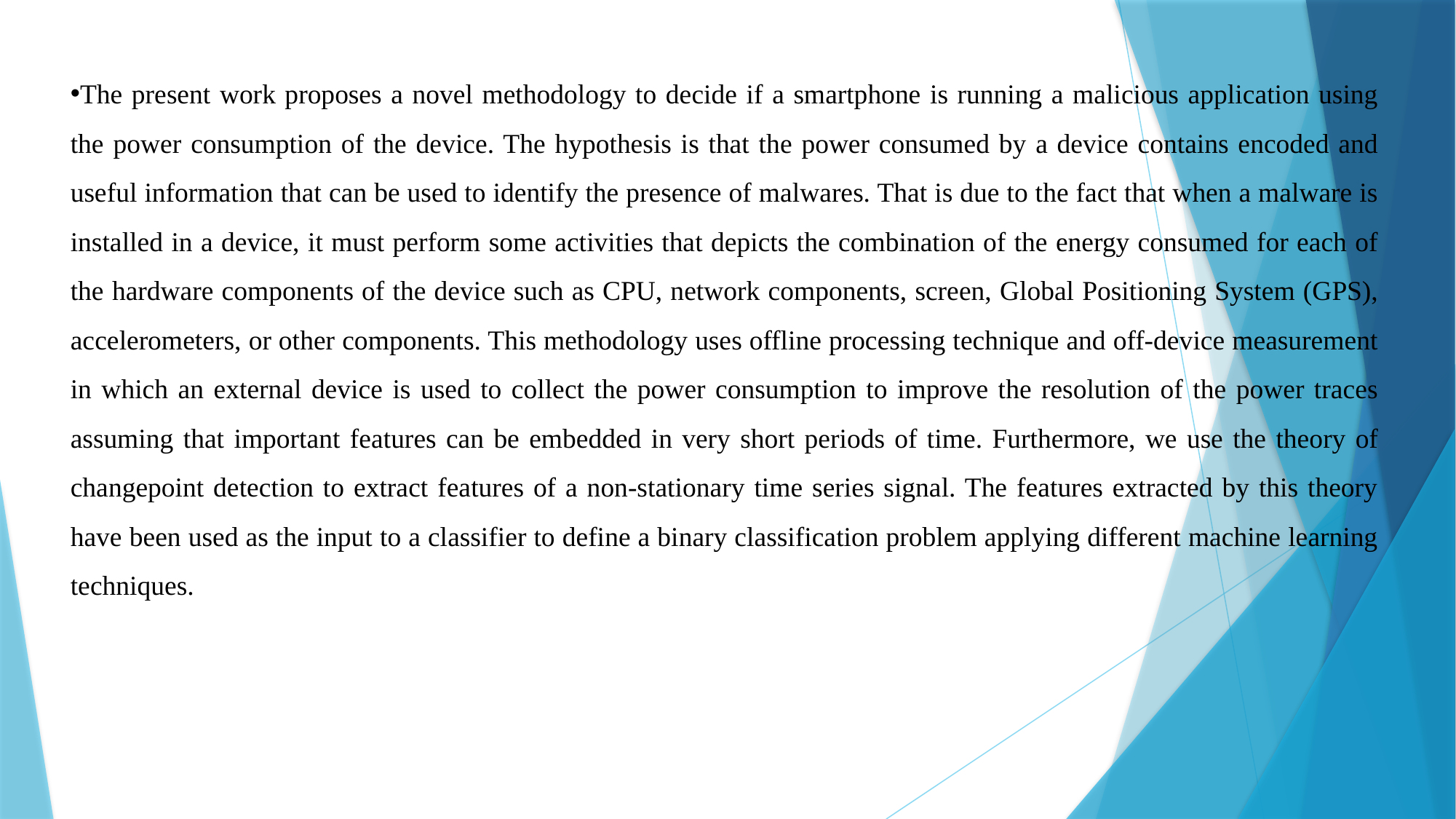

The present work proposes a novel methodology to decide if a smartphone is running a malicious application using the power consumption of the device. The hypothesis is that the power consumed by a device contains encoded and useful information that can be used to identify the presence of malwares. That is due to the fact that when a malware is installed in a device, it must perform some activities that depicts the combination of the energy consumed for each of the hardware components of the device such as CPU, network components, screen, Global Positioning System (GPS), accelerometers, or other components. This methodology uses offline processing technique and off-device measurement in which an external device is used to collect the power consumption to improve the resolution of the power traces assuming that important features can be embedded in very short periods of time. Furthermore, we use the theory of changepoint detection to extract features of a non-stationary time series signal. The features extracted by this theory have been used as the input to a classifier to define a binary classification problem applying different machine learning techniques.